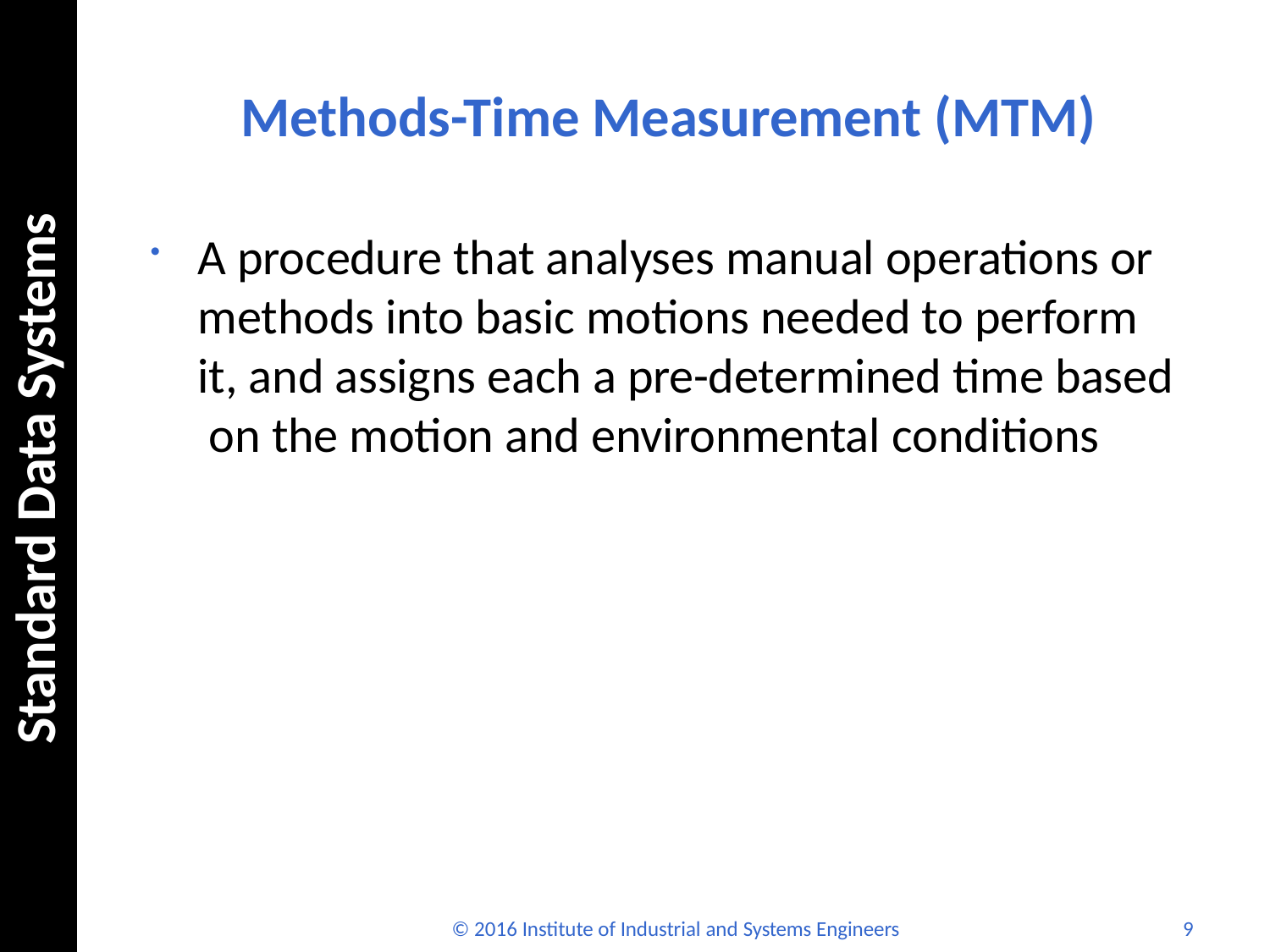

# Methods-Time Measurement (MTM)
Standard Data Systems
A procedure that analyses manual operations or  methods into basic motions needed to perform  it, and assigns each a pre-determined time based  on the motion and environmental conditions
© 2016 Institute of Industrial and Systems Engineers
9